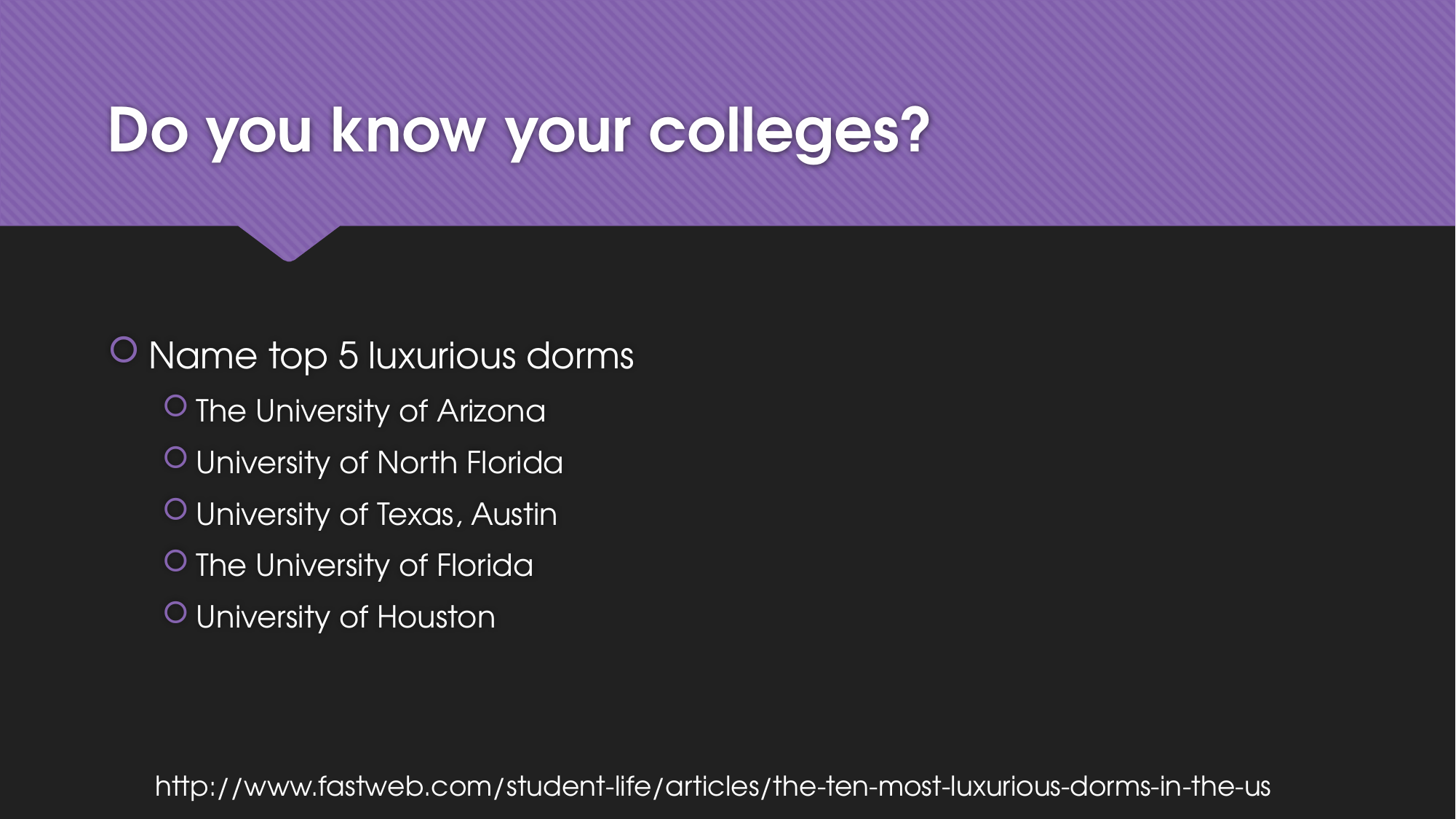

# Do you know your colleges?
Name top 5 luxurious dorms
The University of Arizona
University of North Florida
University of Texas, Austin
The University of Florida
University of Houston

http://www.fastweb.com/student-life/articles/the-ten-most-luxurious-dorms-in-the-us